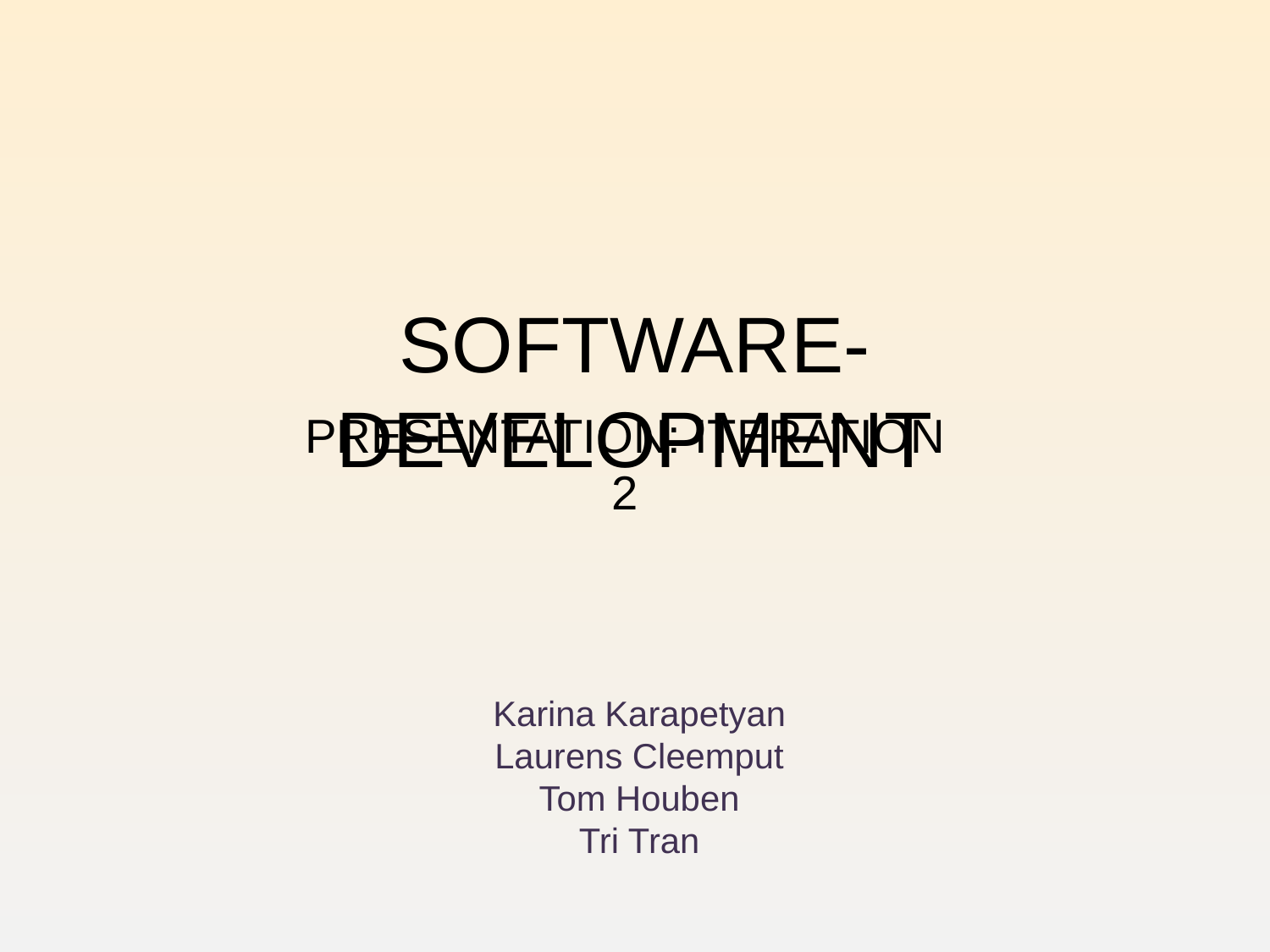

# Software-development
Presentation: Iteration 2
Karina Karapetyan
Laurens Cleemput
Tom Houben
Tri Tran